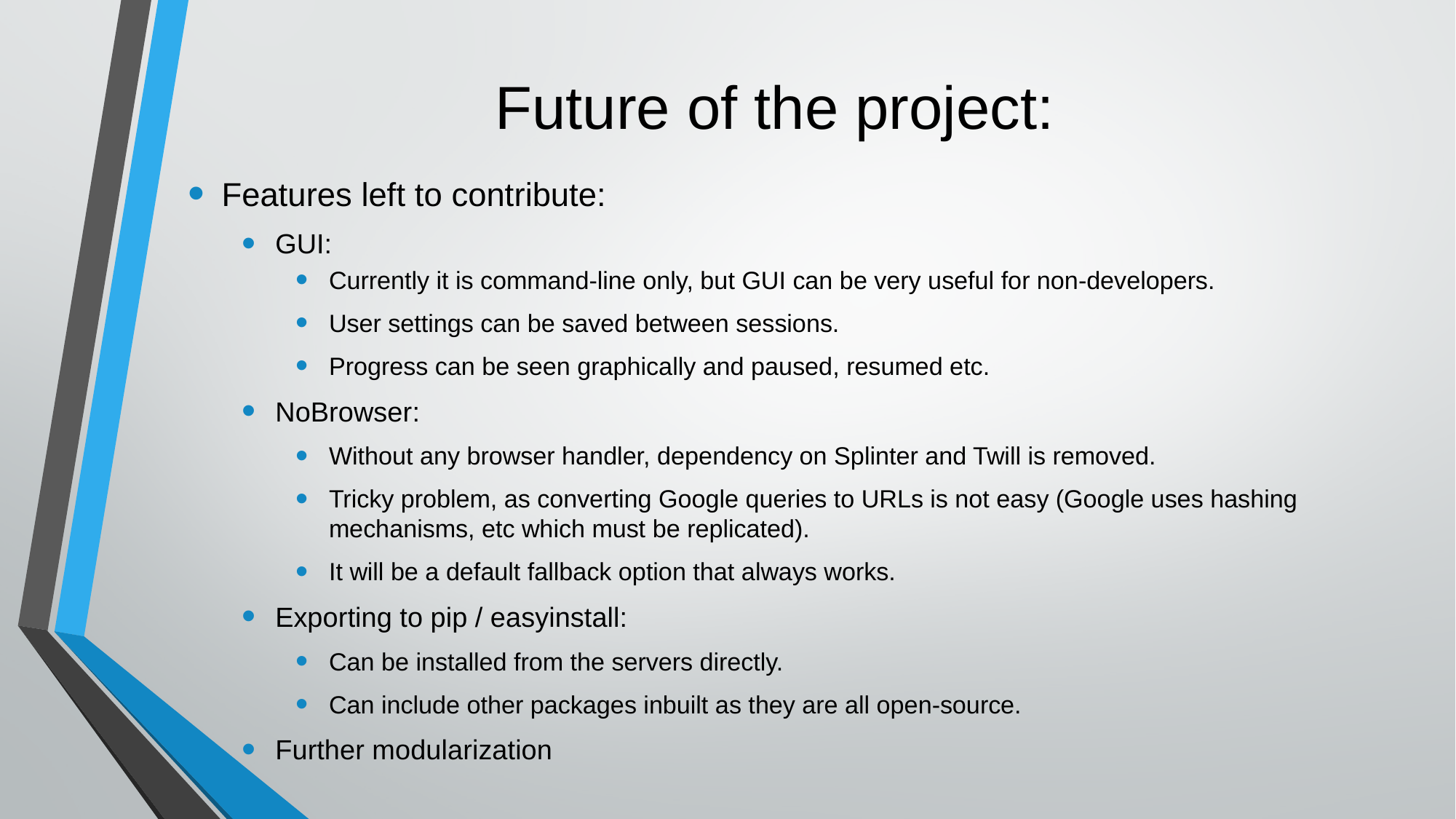

# Future of the project:
Features left to contribute:
GUI:
Currently it is command-line only, but GUI can be very useful for non-developers.
User settings can be saved between sessions.
Progress can be seen graphically and paused, resumed etc.
NoBrowser:
Without any browser handler, dependency on Splinter and Twill is removed.
Tricky problem, as converting Google queries to URLs is not easy (Google uses hashing mechanisms, etc which must be replicated).
It will be a default fallback option that always works.
Exporting to pip / easyinstall:
Can be installed from the servers directly.
Can include other packages inbuilt as they are all open-source.
Further modularization